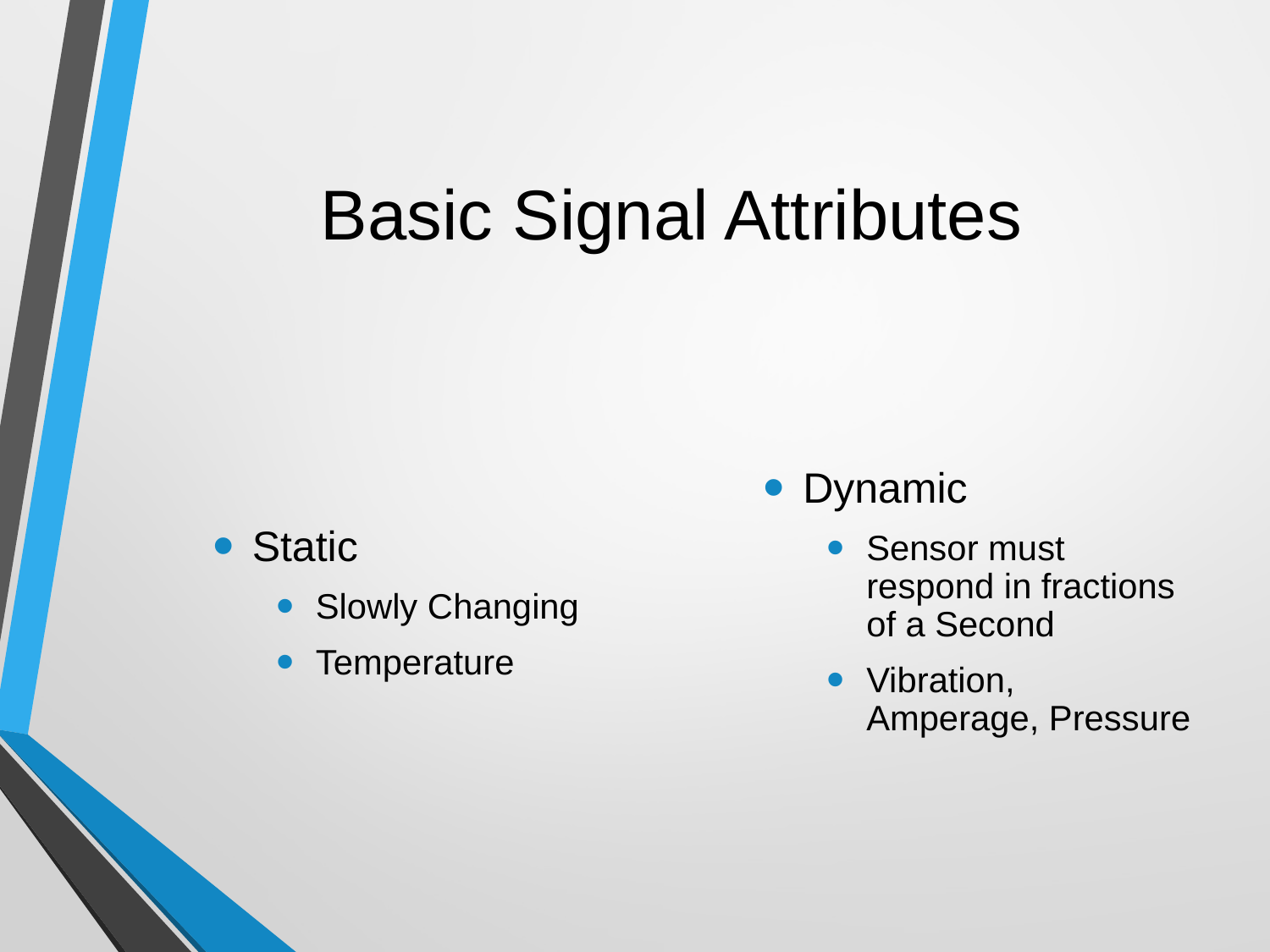

# Basic Signal Attributes
Static
Slowly Changing
Temperature
Dynamic
Sensor must respond in fractions of a Second
Vibration, Amperage, Pressure